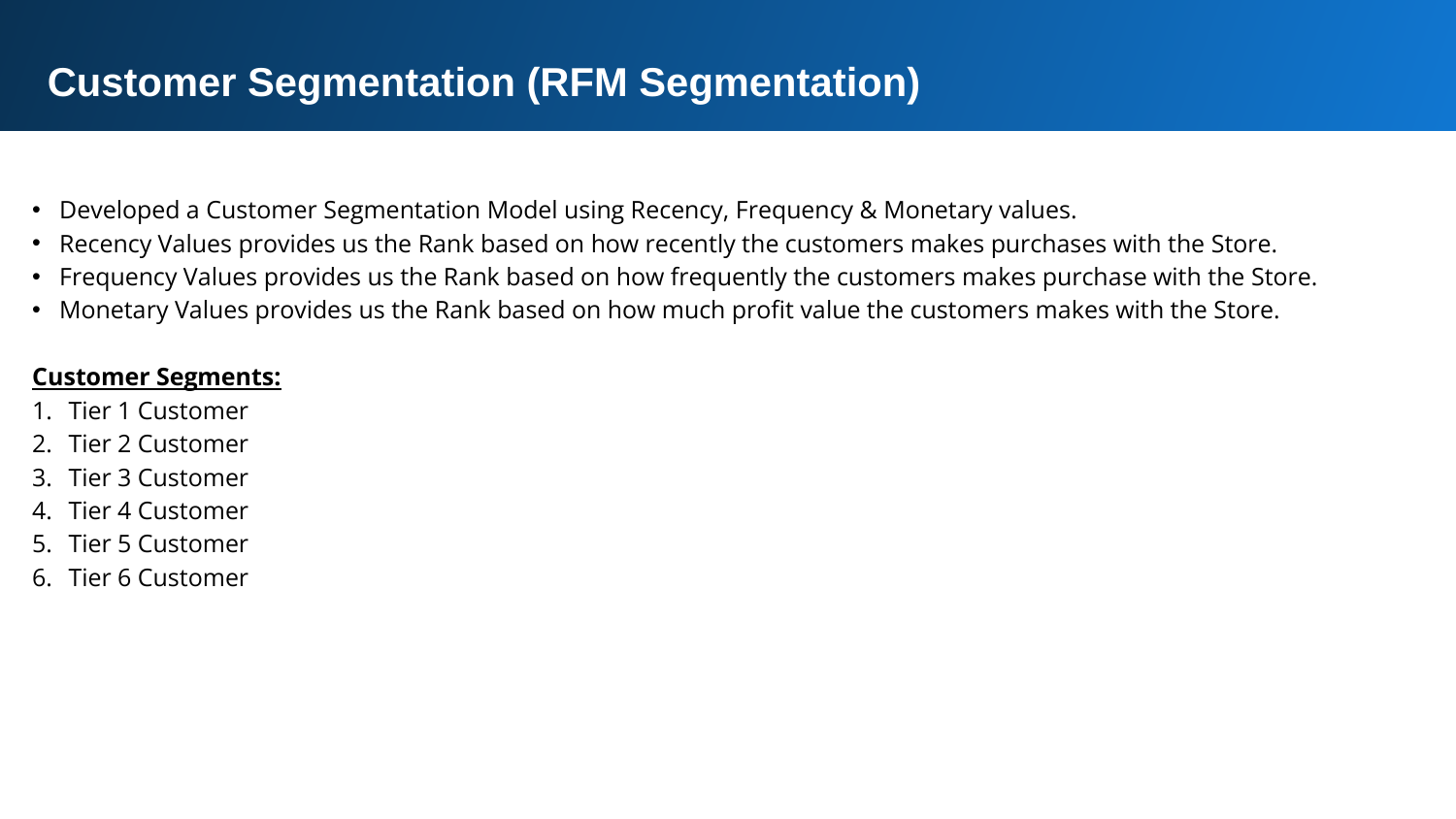

Customer Segmentation (RFM Segmentation)
Developed a Customer Segmentation Model using Recency, Frequency & Monetary values.
Recency Values provides us the Rank based on how recently the customers makes purchases with the Store.
Frequency Values provides us the Rank based on how frequently the customers makes purchase with the Store.
Monetary Values provides us the Rank based on how much profit value the customers makes with the Store.

Customer Segments:
Tier 1 Customer
Tier 2 Customer
Tier 3 Customer
Tier 4 Customer
Tier 5 Customer
Tier 6 Customer